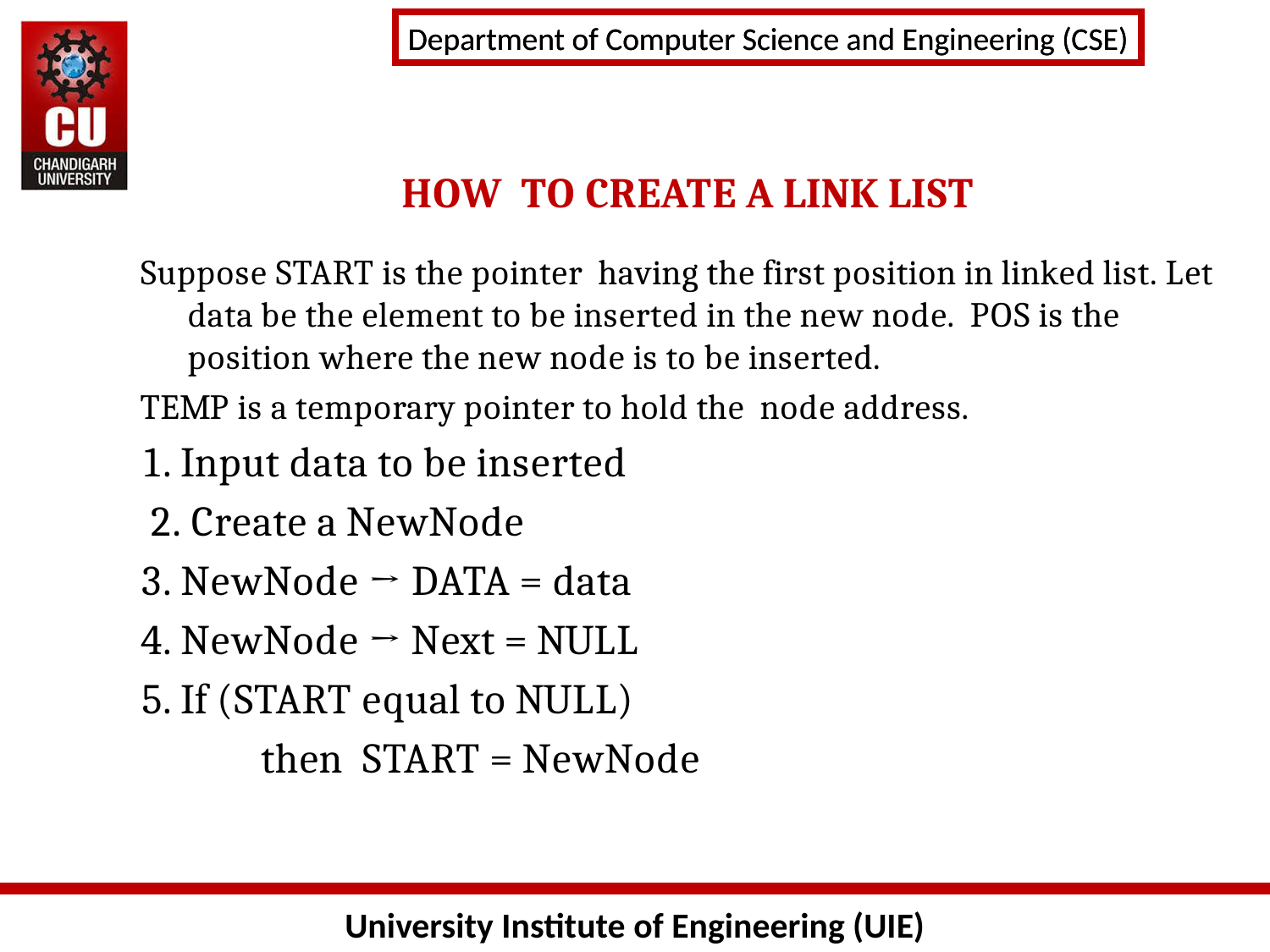

# HOW  TO CREATE A LINK LIST
Suppose START is the pointer  having the first position in linked list. Let data be the element to be inserted in the new node.  POS is the position where the new node is to be inserted.
TEMP is a temporary pointer to hold the  node address.
1. Input data to be inserted
 2. Create a NewNode
3. NewNode → DATA = data
4. NewNode → Next = NULL
5. If (START equal to NULL)
             then  START = NewNode